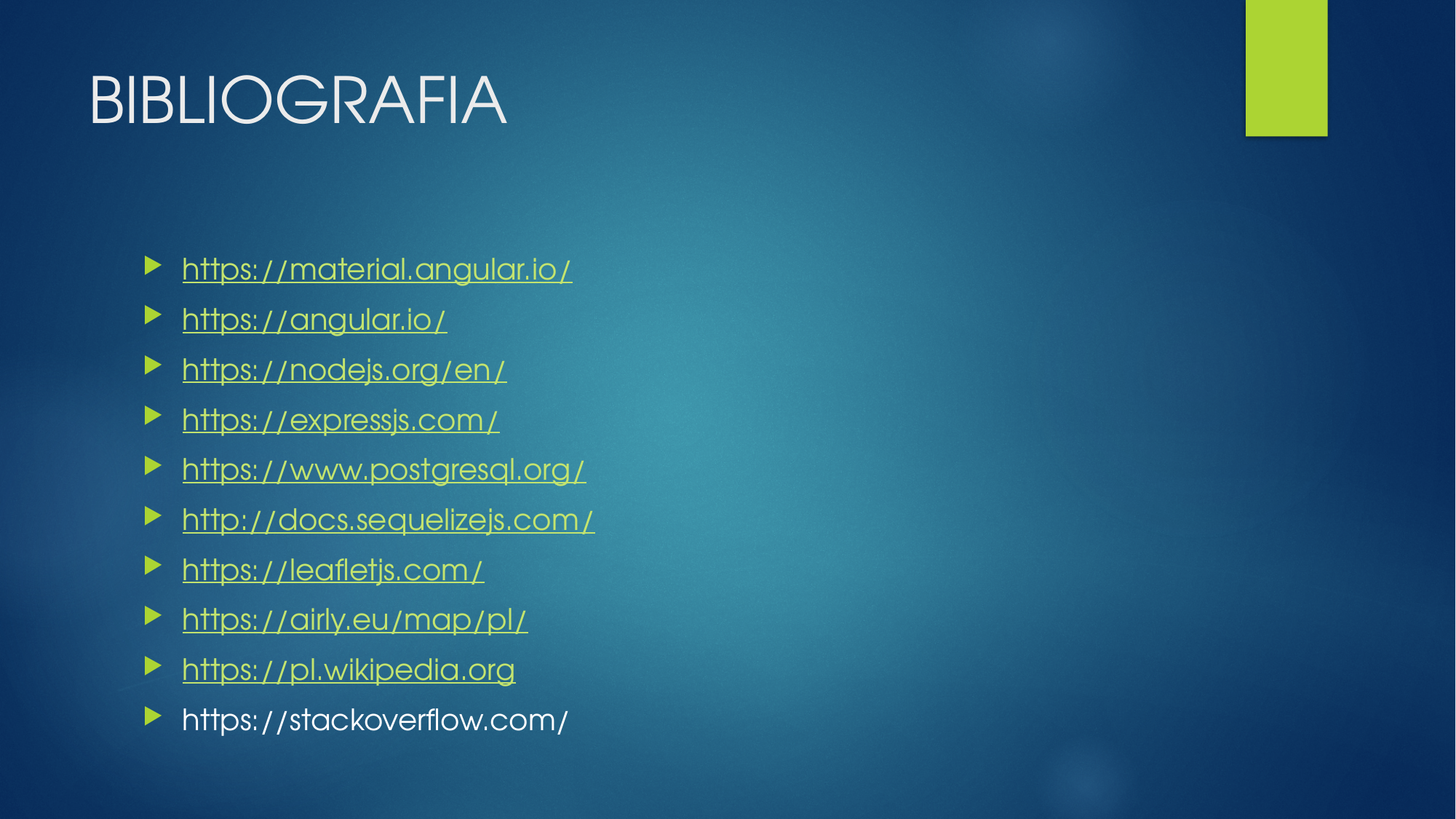

# BIBLIOGRAFIA
https://material.angular.io/
https://angular.io/
https://nodejs.org/en/
https://expressjs.com/
https://www.postgresql.org/
http://docs.sequelizejs.com/
https://leafletjs.com/
https://airly.eu/map/pl/
https://pl.wikipedia.org
https://stackoverflow.com/